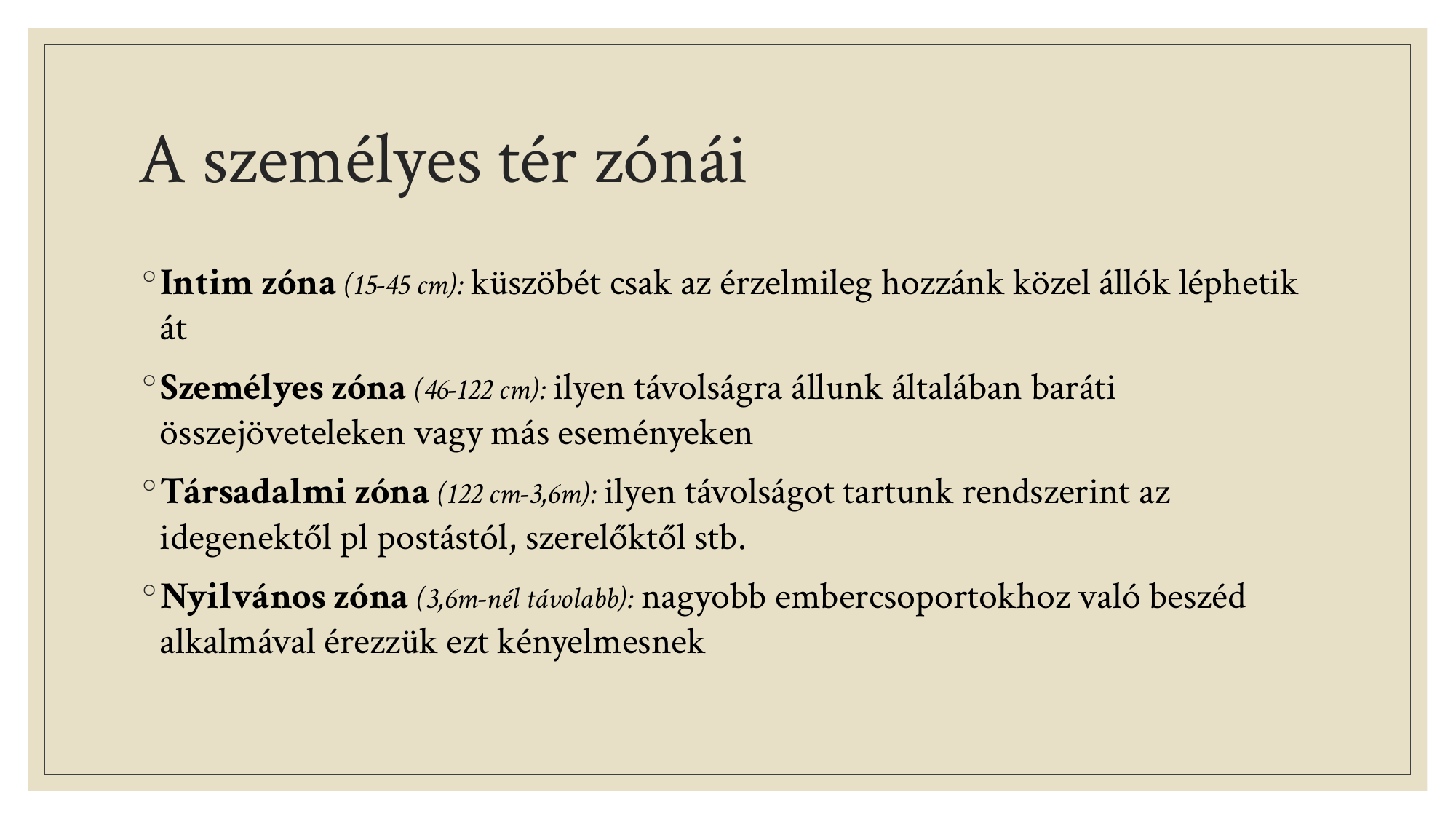

# A személyes tér zónái
Intim zóna (15-45 cm): küszöbét csak az érzelmileg hozzánk közel állók léphetik át
Személyes zóna (46-122 cm): ilyen távolságra állunk általában baráti összejöveteleken vagy más eseményeken
Társadalmi zóna (122 cm-3,6m): ilyen távolságot tartunk rendszerint az idegenektől pl postástól, szerelőktől stb.
Nyilvános zóna (3,6m-nél távolabb): nagyobb embercsoportokhoz való beszéd alkalmával érezzük ezt kényelmesnek